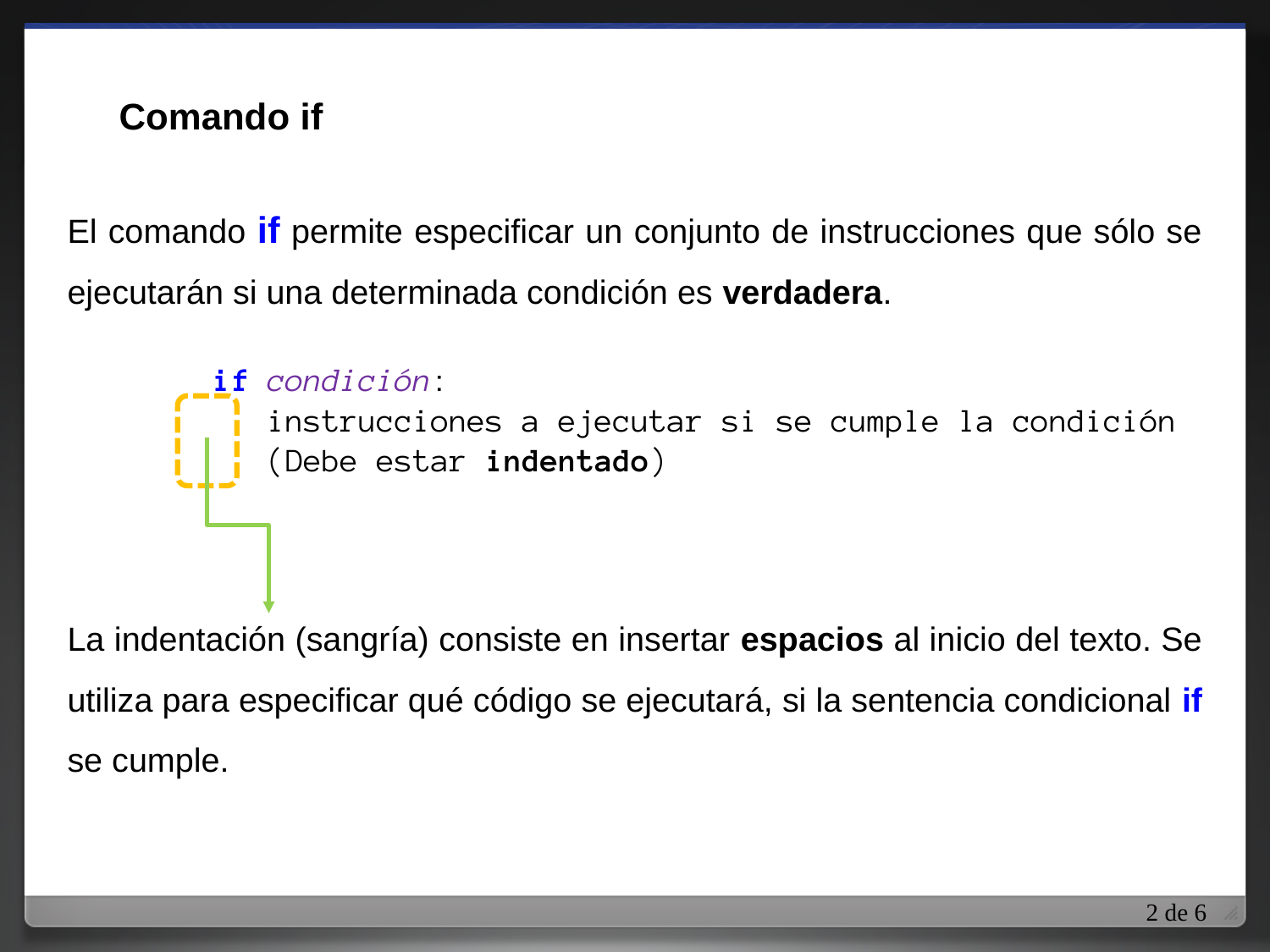

Comando if
El comando if permite especificar un conjunto de instrucciones que sólo se ejecutarán si una determinada condición es verdadera.
if condición:
   instrucciones a ejecutar si se cumple la condición
   (Debe estar indentado)

La indentación (sangría) consiste en insertar espacios al inicio del texto. Se utiliza para especificar qué código se ejecutará, si la sentencia condicional if se cumple.
2 de 6